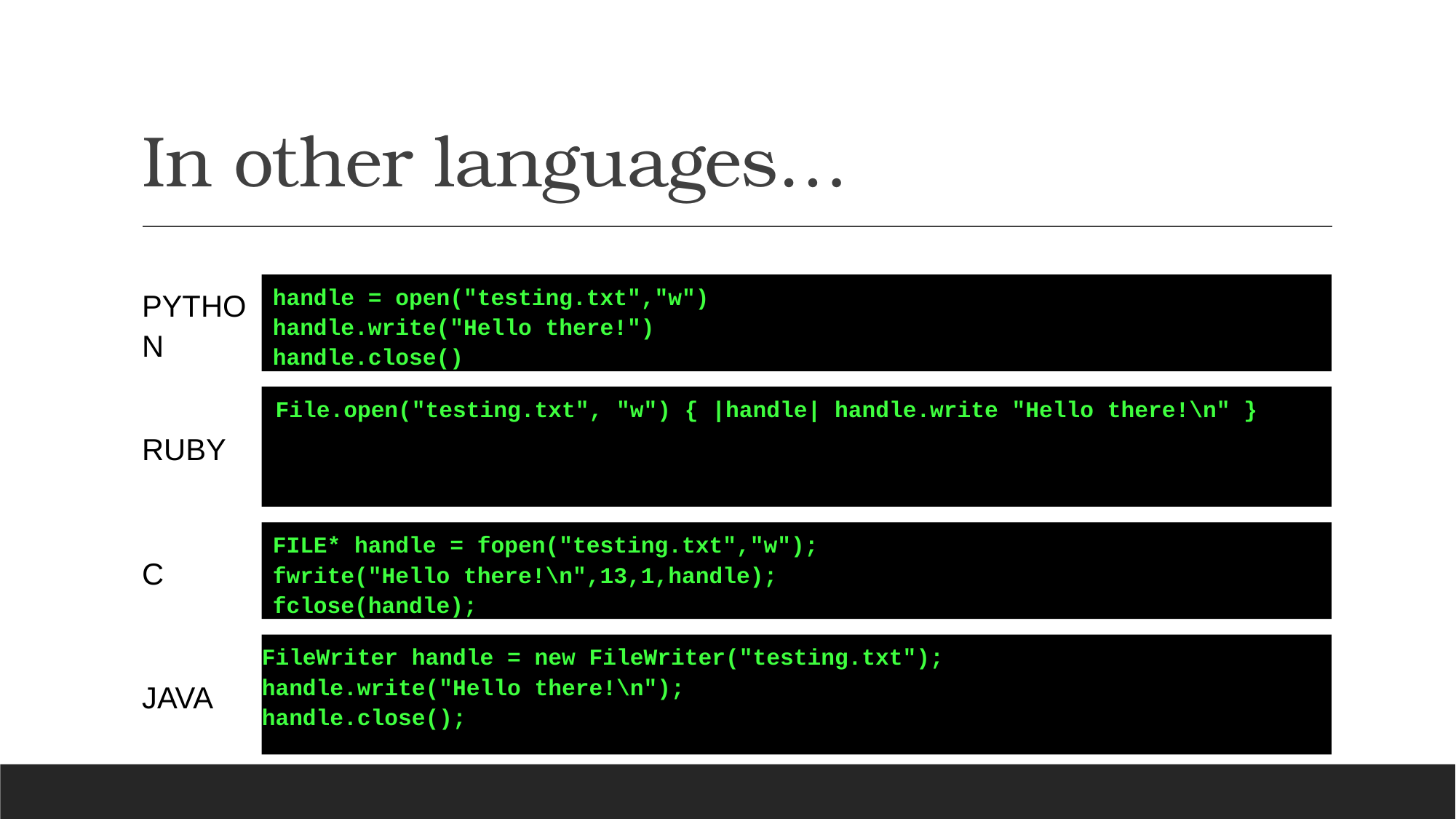

# In other languages…
handle = open("testing.txt","w")
handle.write("Hello there!")
handle.close()
python
RUBY
 File.open("testing.txt", "w") { |handle| handle.write "Hello there!\n" }
FILE* handle = fopen("testing.txt","w");
fwrite("Hello there!\n",13,1,handle);
fclose(handle);
C
Java
FileWriter handle = new FileWriter("testing.txt");
handle.write("Hello there!\n");
handle.close();